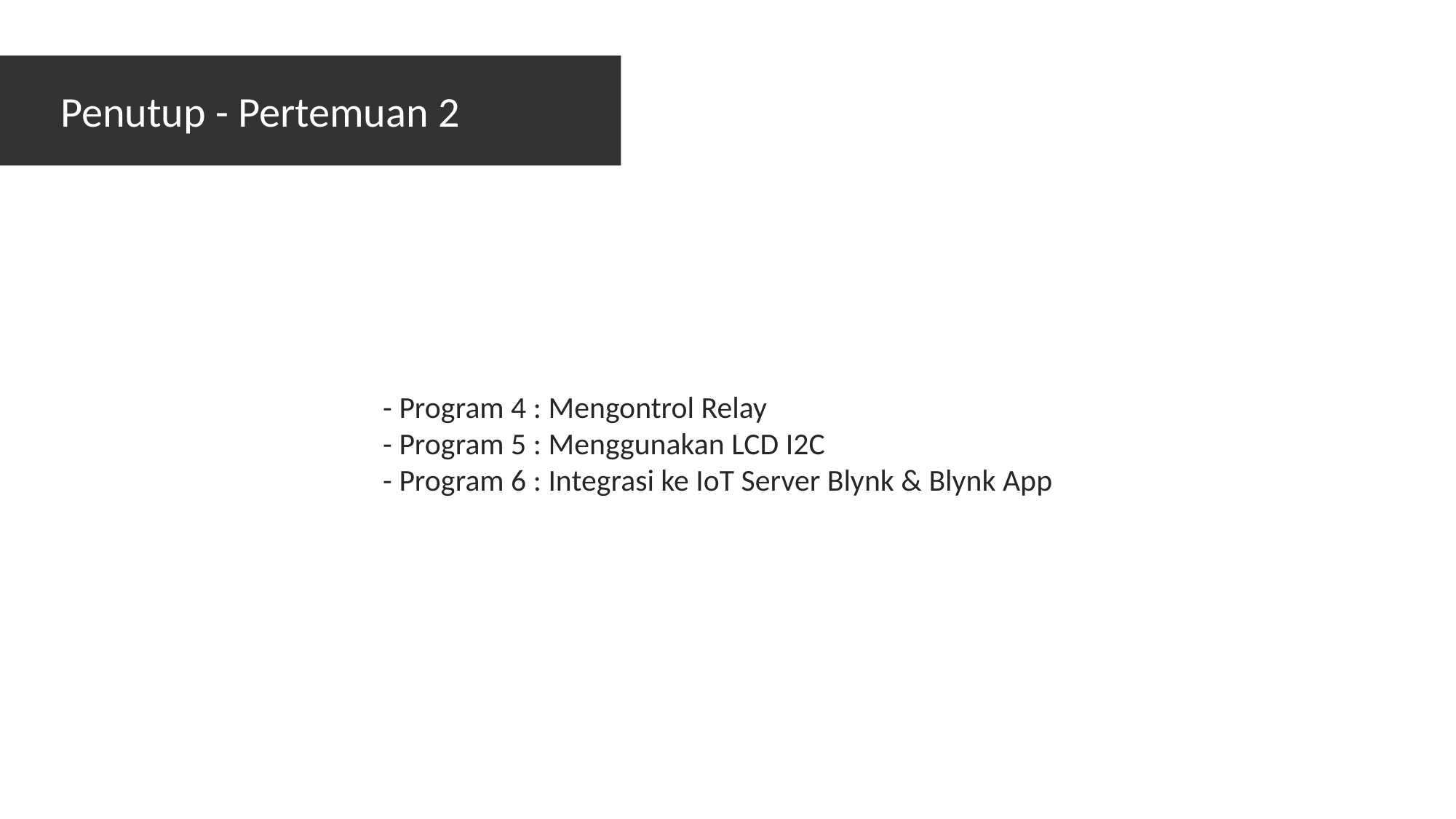

Penutup - Pertemuan 2
- Program 4 : Mengontrol Relay
- Program 5 : Menggunakan LCD I2C
- Program 6 : Integrasi ke IoT Server Blynk & Blynk App